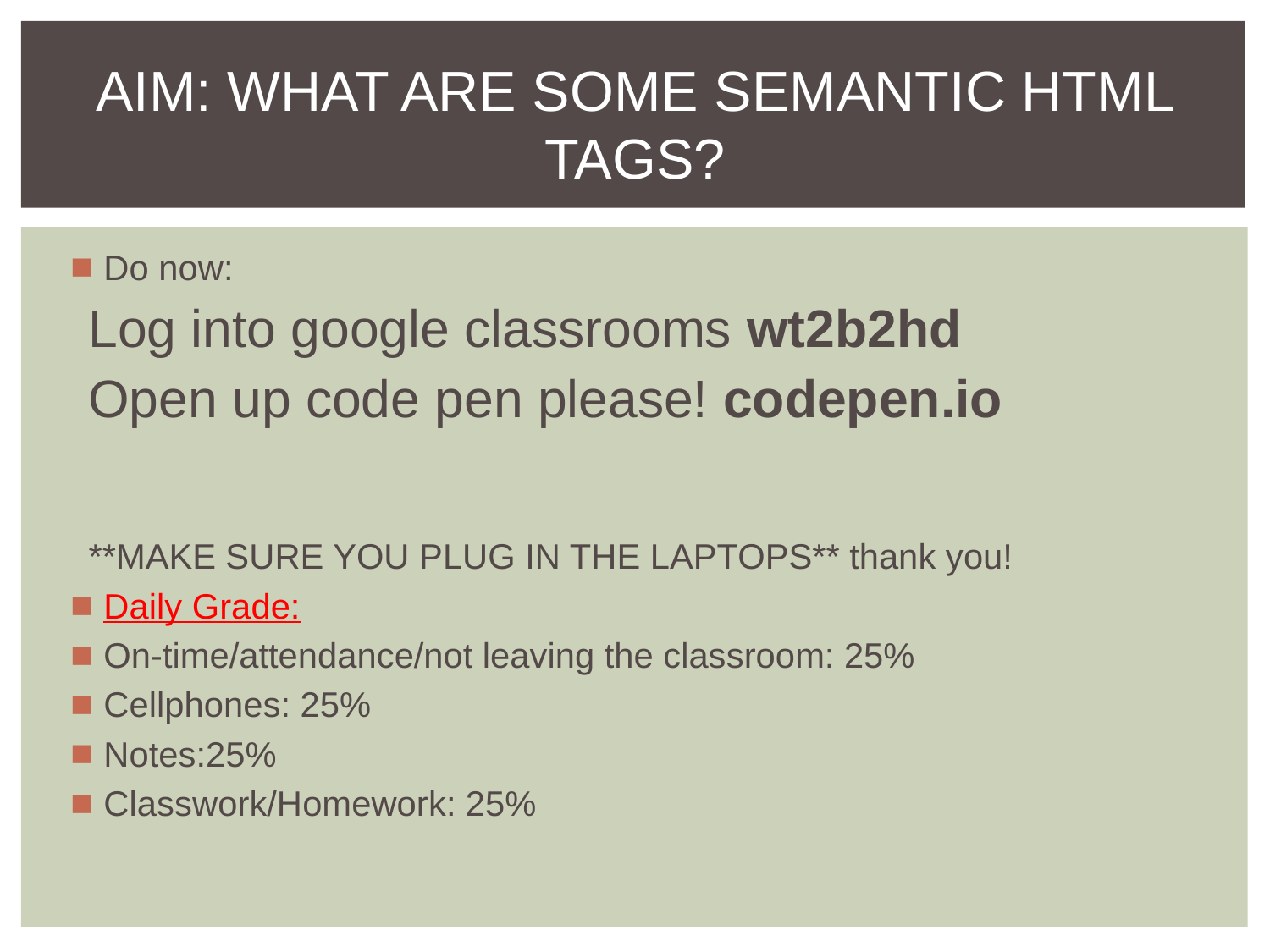

# AIM: WHAT ARE SOME SEMANTIC HTML TAGS?
Do now:
Log into google classrooms wt2b2hd
Open up code pen please! codepen.io

**MAKE SURE YOU PLUG IN THE LAPTOPS** thank you!
Daily Grade:
On-time/attendance/not leaving the classroom: 25%
Cellphones: 25%
Notes:25%
Classwork/Homework: 25%